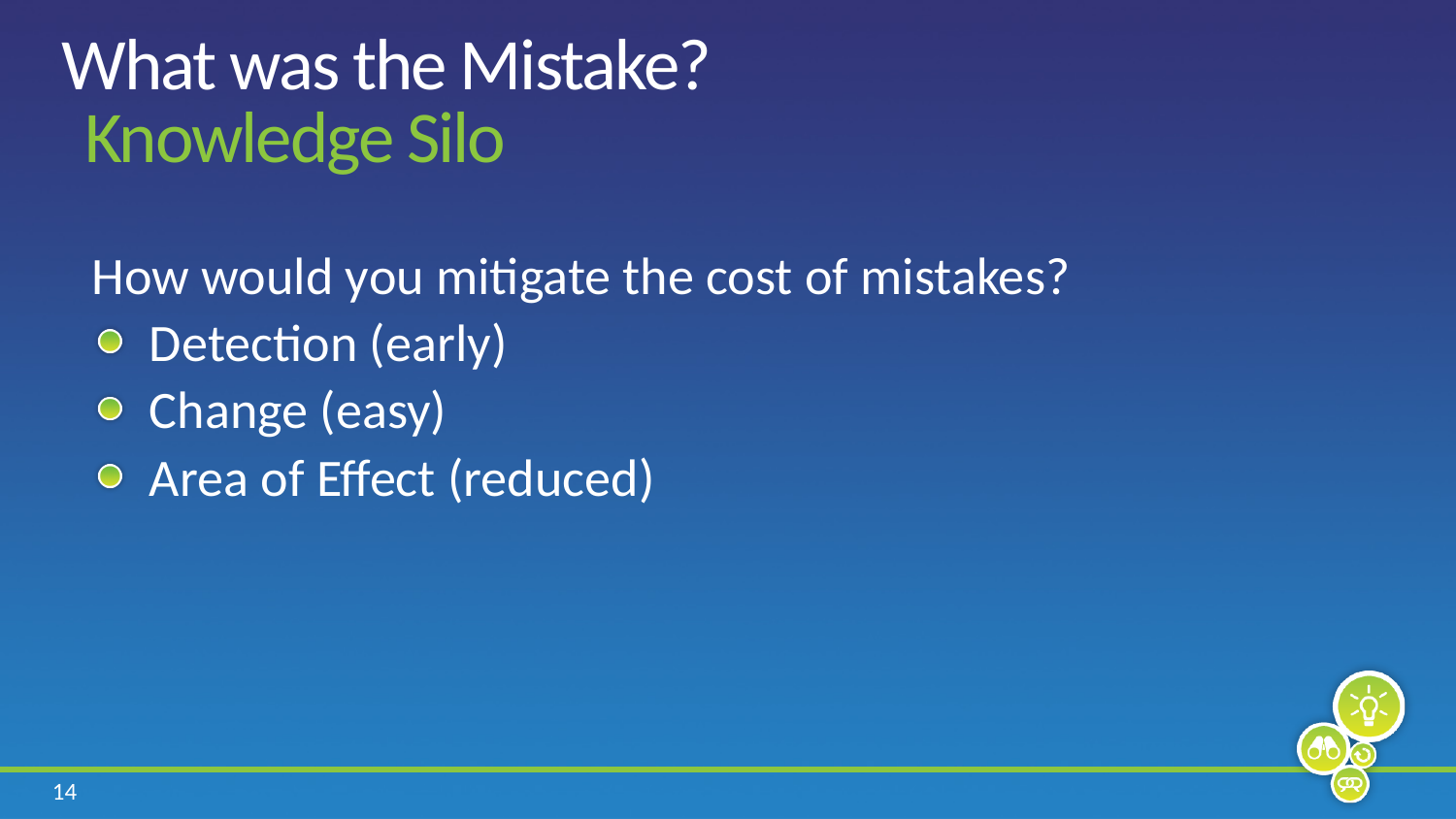

Knowledge Silo
# What was the Mistake?
How would you mitigate the cost of mistakes?
Detection (early)
Change (easy)
Area of Effect (reduced)